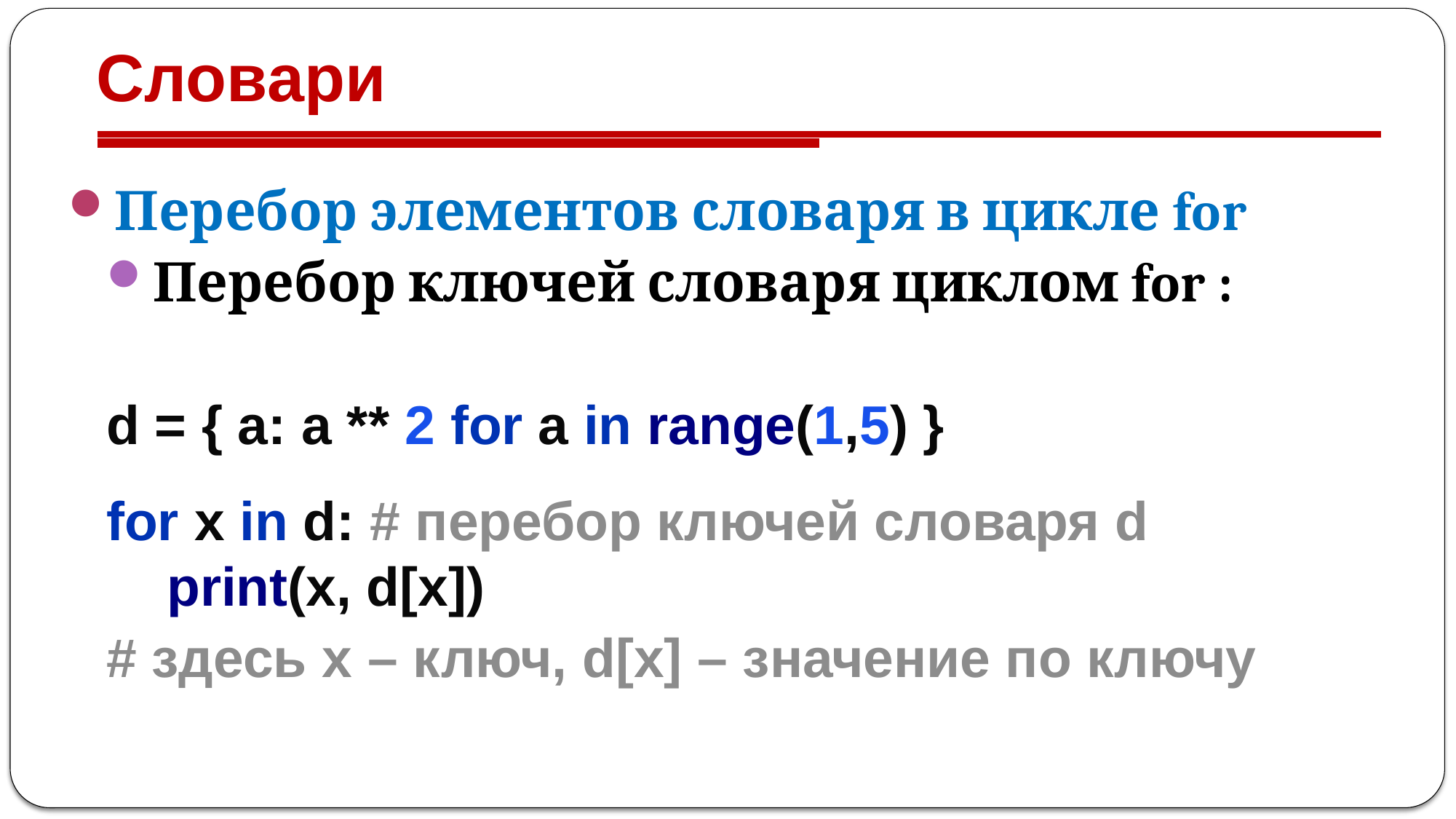

# Словари
Перебор элементов словаря в цикле for
Перебор ключей словаря циклом for :

d = { a: a ** 2 for a in range(1,5) }
for x in d: # перебор ключей словаря d
    print(x, d[x])
# здесь x – ключ, d[x] – значение по ключу